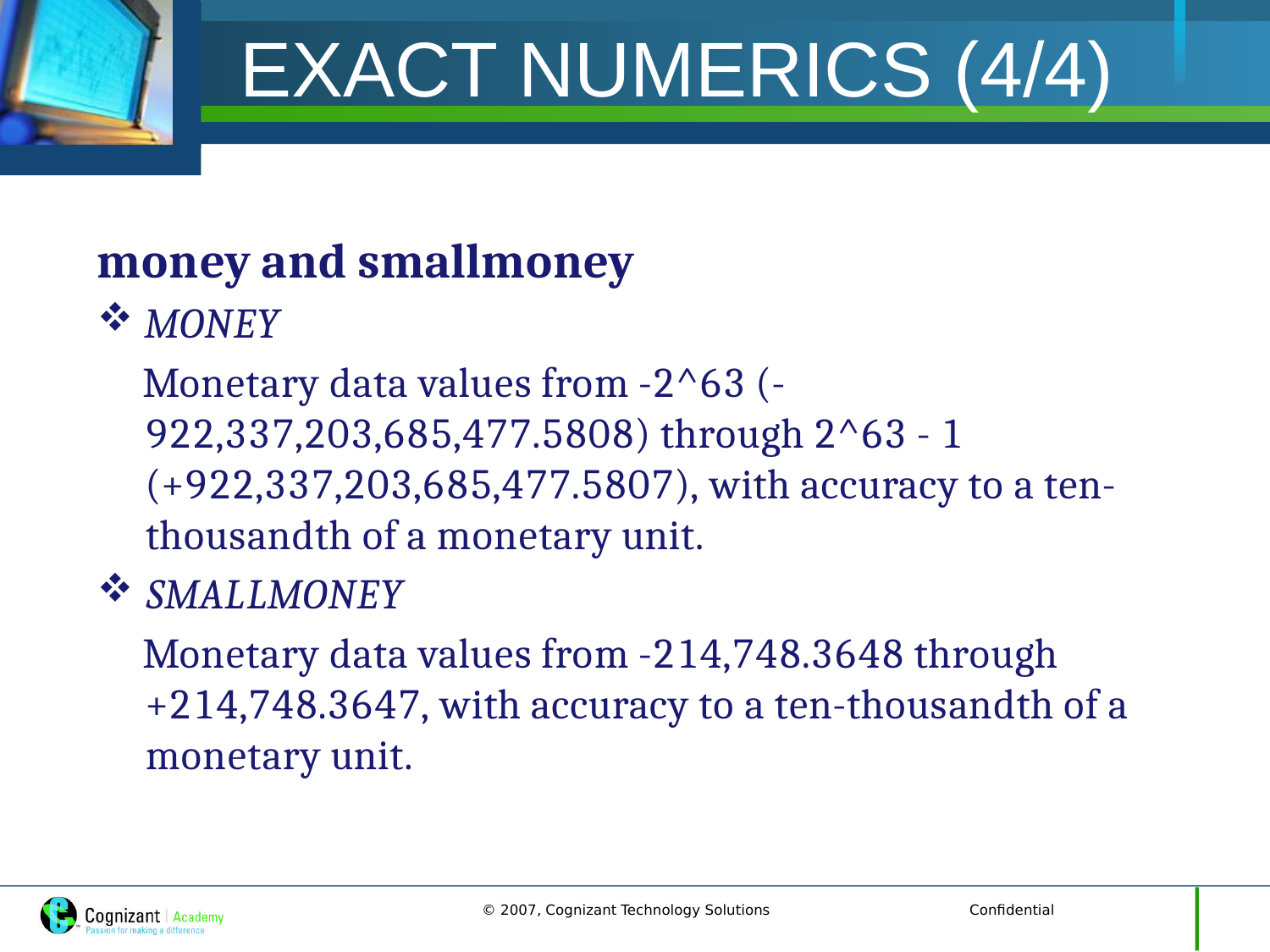

# EXACT NUMERICS (4/4)
money and smallmoney
MONEY
     Monetary data values from -2^63 (-922,337,203,685,477.5808) through 2^63 - 1 (+922,337,203,685,477.5807), with accuracy to a ten-thousandth of a monetary unit.
SMALLMONEY
     Monetary data values from -214,748.3648 through +214,748.3647, with accuracy to a ten-thousandth of a monetary unit.